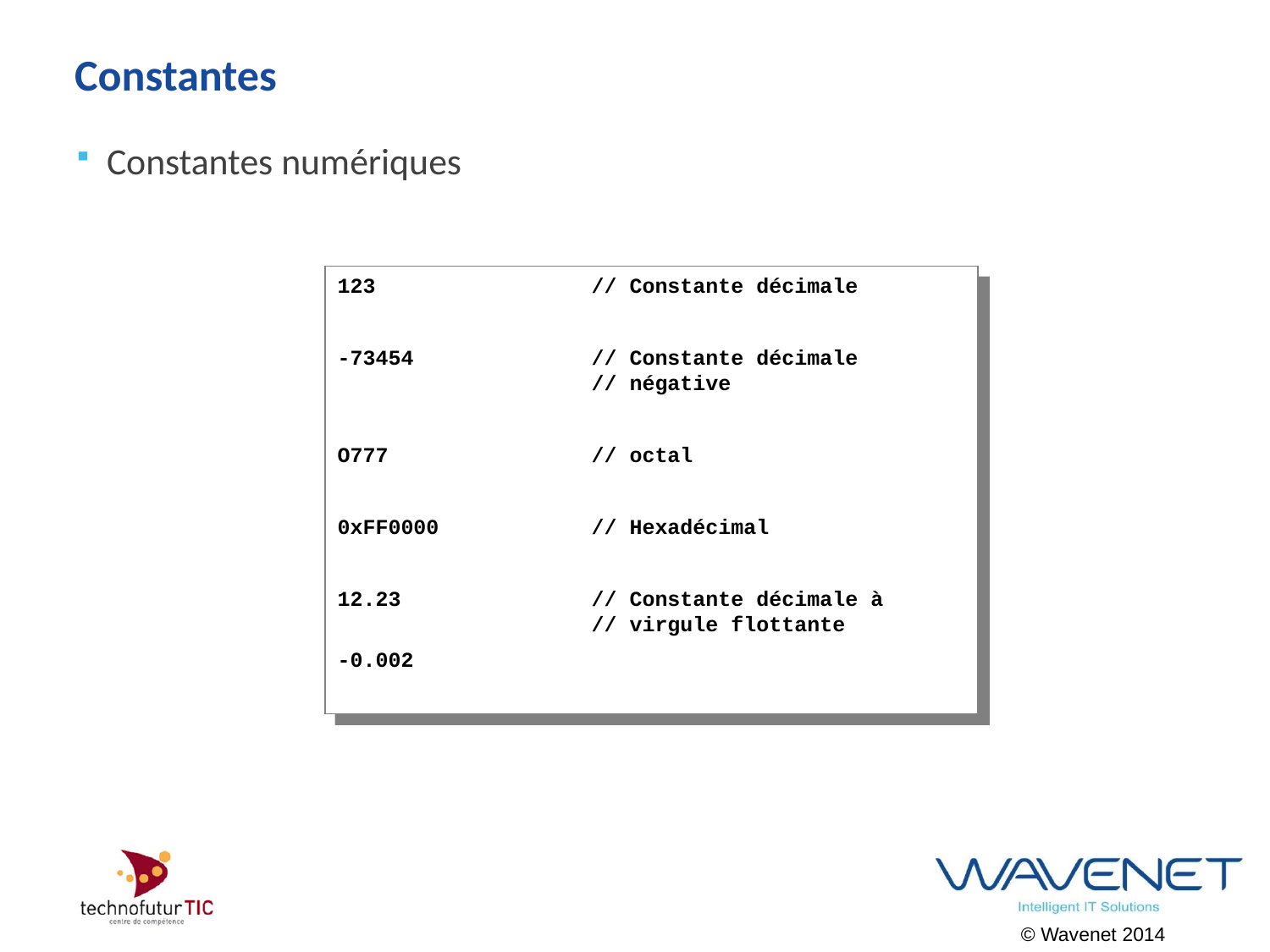

# Constantes
Constantes numériques
123		// Constante décimale

-73454		// Constante décimale 		// négative

O777		// octal

0xFF0000		// Hexadécimal

12.23		// Constante décimale à 		// virgule flottante
-0.002

© Wavenet 2014